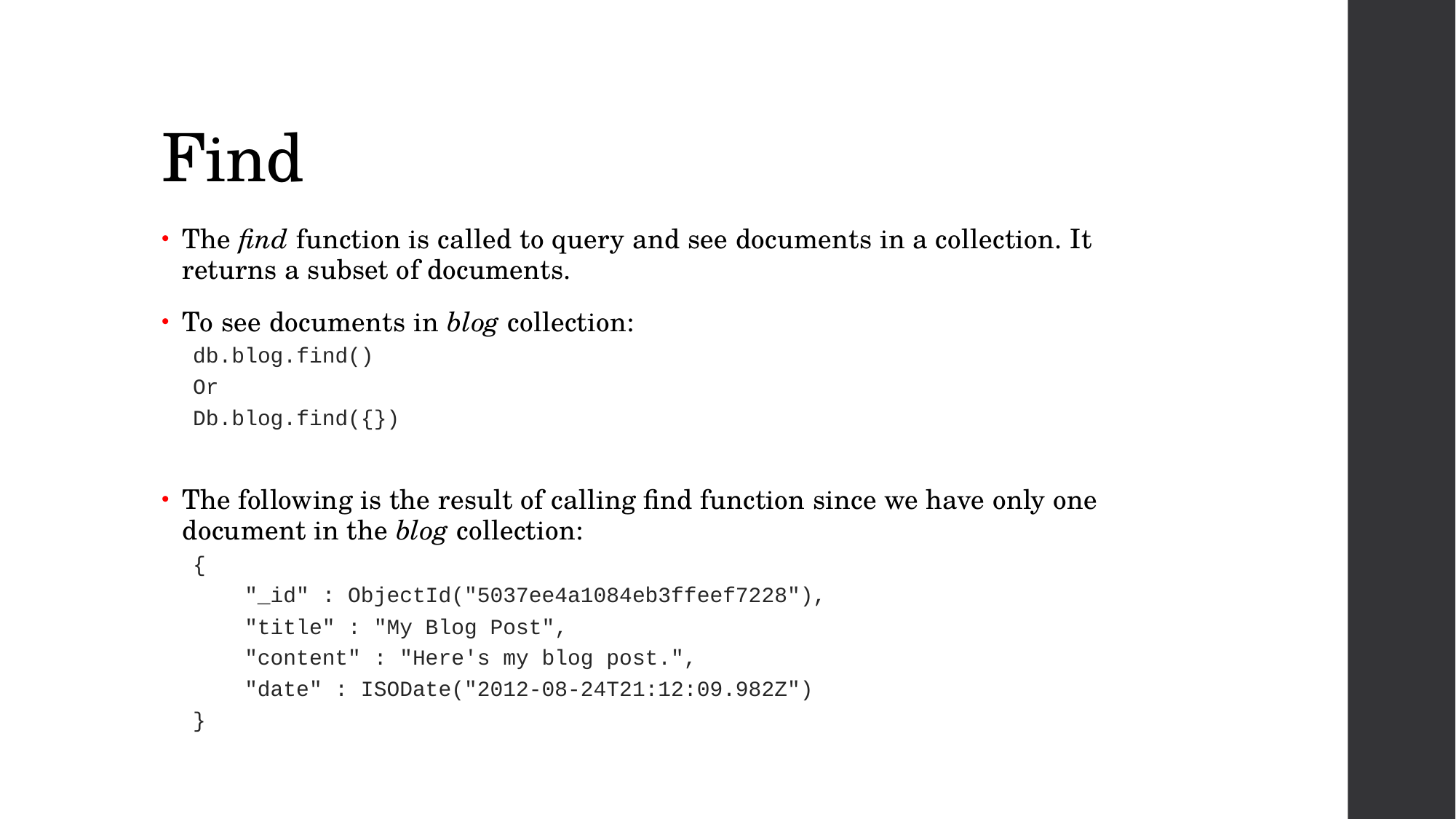

# Find
The find function is called to query and see documents in a collection. It returns a subset of documents.
To see documents in blog collection:
db.blog.find()
Or
Db.blog.find({})

The following is the result of calling find function since we have only one document in the blog collection:
{
    "_id" : ObjectId("5037ee4a1084eb3ffeef7228"),
    "title" : "My Blog Post",
    "content" : "Here's my blog post.",
    "date" : ISODate("2012-08-24T21:12:09.982Z")
}